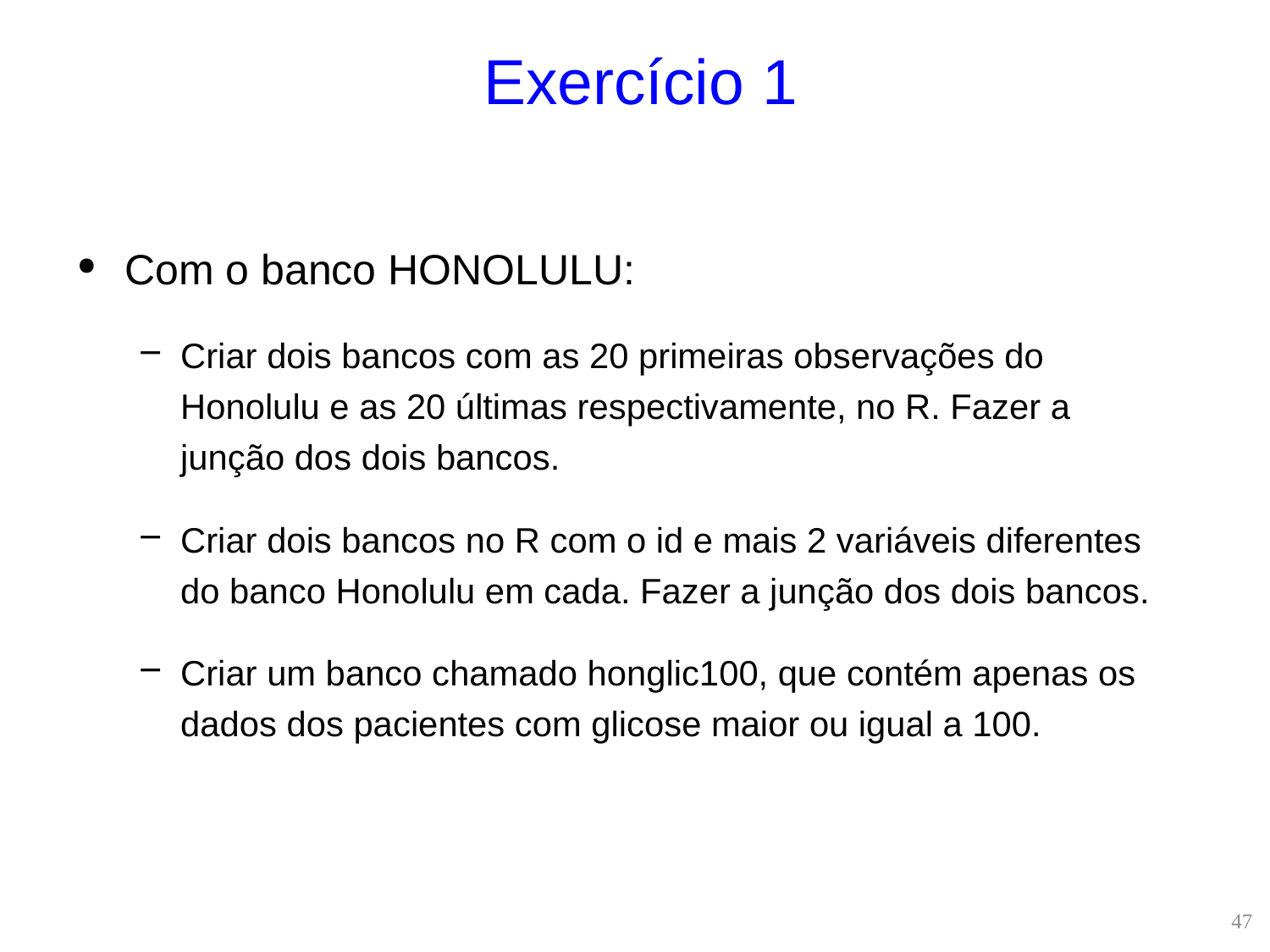

Exercício 1
Com o banco HONOLULU:
Criar dois bancos com as 20 primeiras observações do Honolulu e as 20 últimas respectivamente, no R. Fazer a junção dos dois bancos.
Criar dois bancos no R com o id e mais 2 variáveis diferentes do banco Honolulu em cada. Fazer a junção dos dois bancos.
Criar um banco chamado honglic100, que contém apenas os dados dos pacientes com glicose maior ou igual a 100.

47